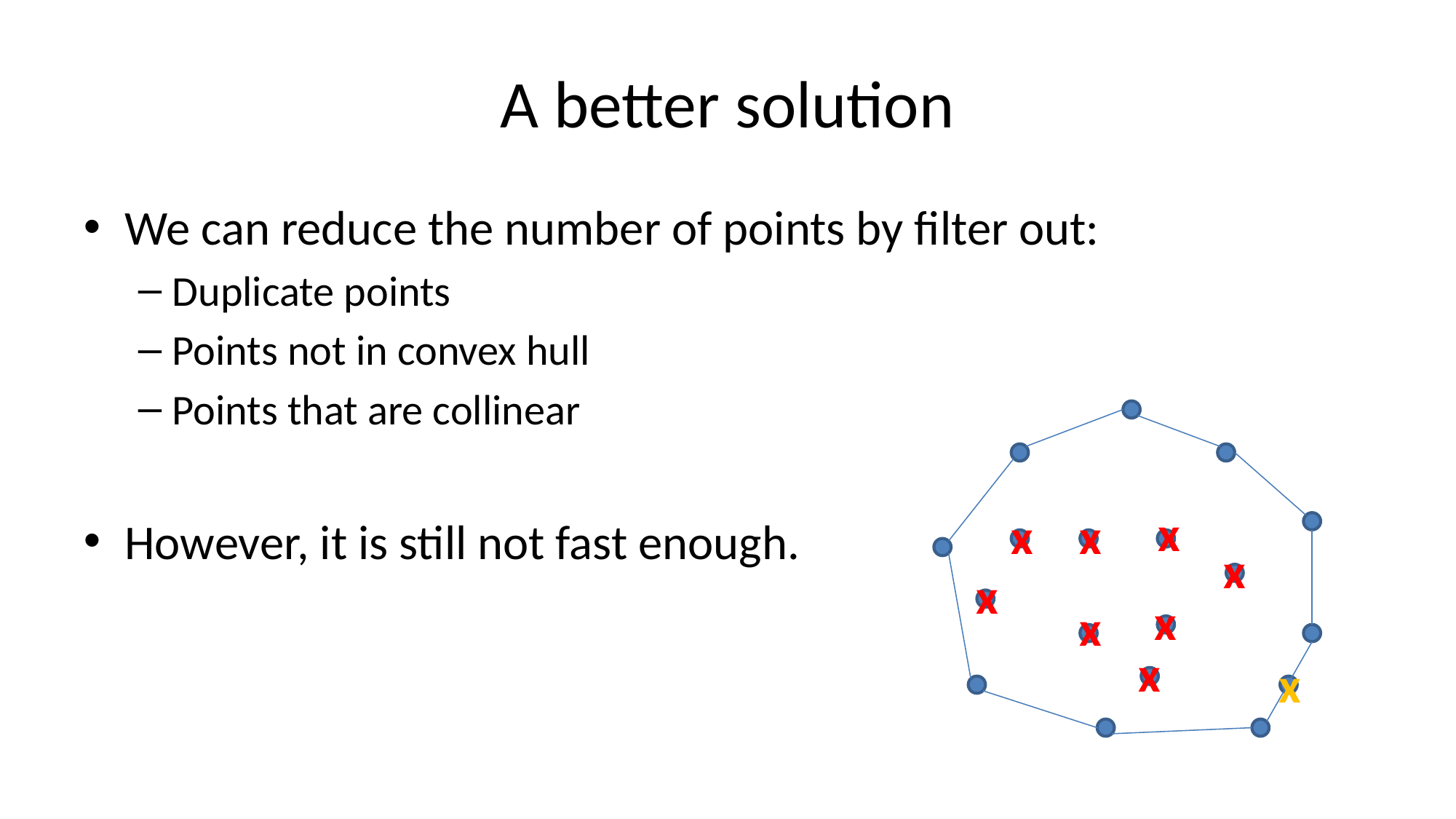

# A better solution
We can reduce the number of points by filter out:
Duplicate points
Points not in convex hull
Points that are collinear

However, it is still not fast enough.

x
x
x
x
x
x
x
x
x